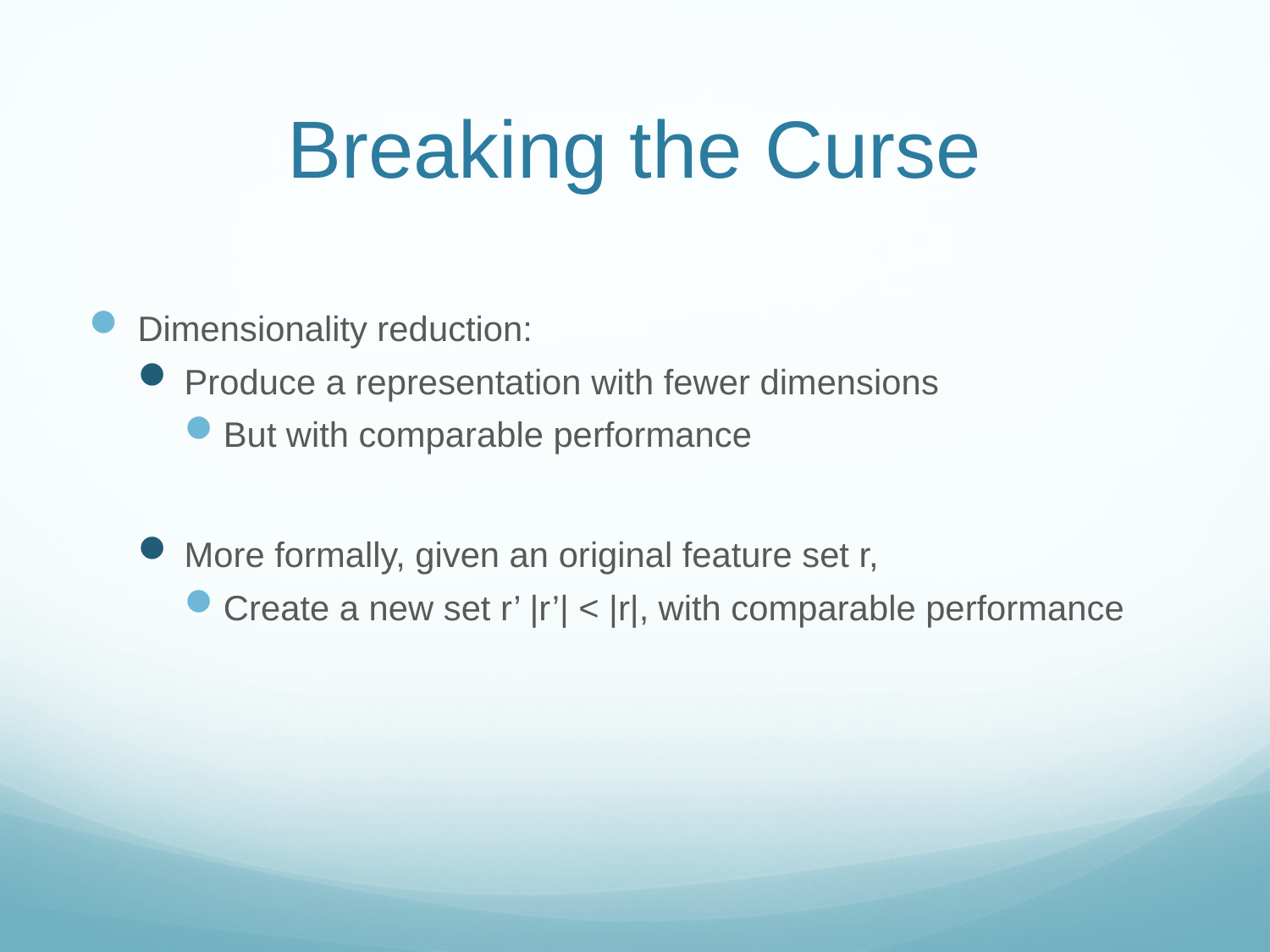

# Breaking the Curse

Dimensionality reduction:
Produce a representation with fewer dimensions
But with comparable performance

More formally, given an original feature set r,
Create a new set r’ |r’| < |r|, with comparable performance